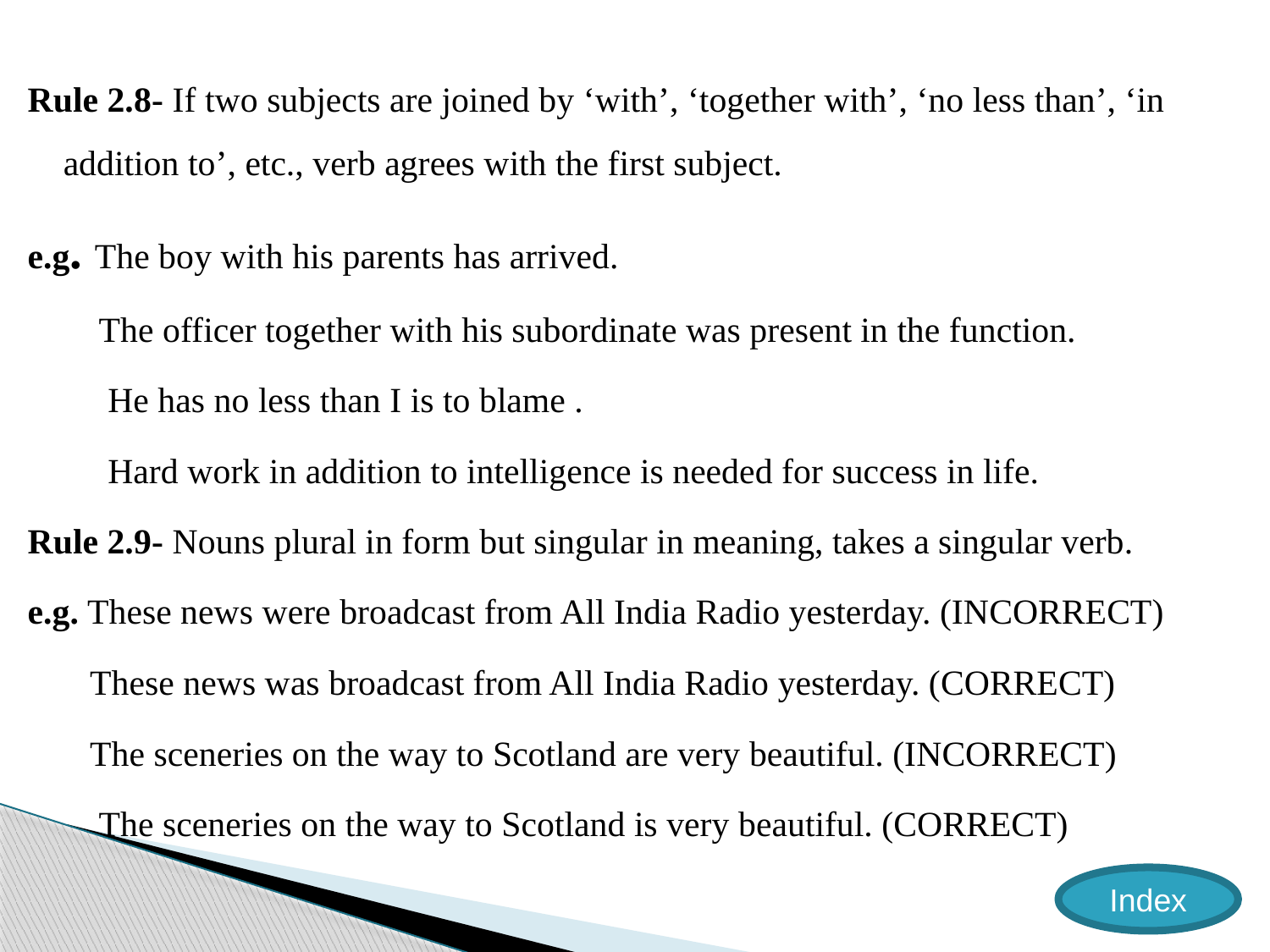

Rule 2.8- If two subjects are joined by ‘with’, ‘together with’, ‘no less than’, ‘in addition to’, etc., verb agrees with the first subject.
e.g. The boy with his parents has arrived.
        The officer together with his subordinate was present in the function.
         He has no less than I is to blame .
         Hard work in addition to intelligence is needed for success in life.
Rule 2.9- Nouns plural in form but singular in meaning, takes a singular verb.
e.g. These news were broadcast from All India Radio yesterday. (INCORRECT)
       These news was broadcast from All India Radio yesterday. (CORRECT)
       The sceneries on the way to Scotland are very beautiful. (INCORRECT)
        The sceneries on the way to Scotland is very beautiful. (CORRECT)

Index